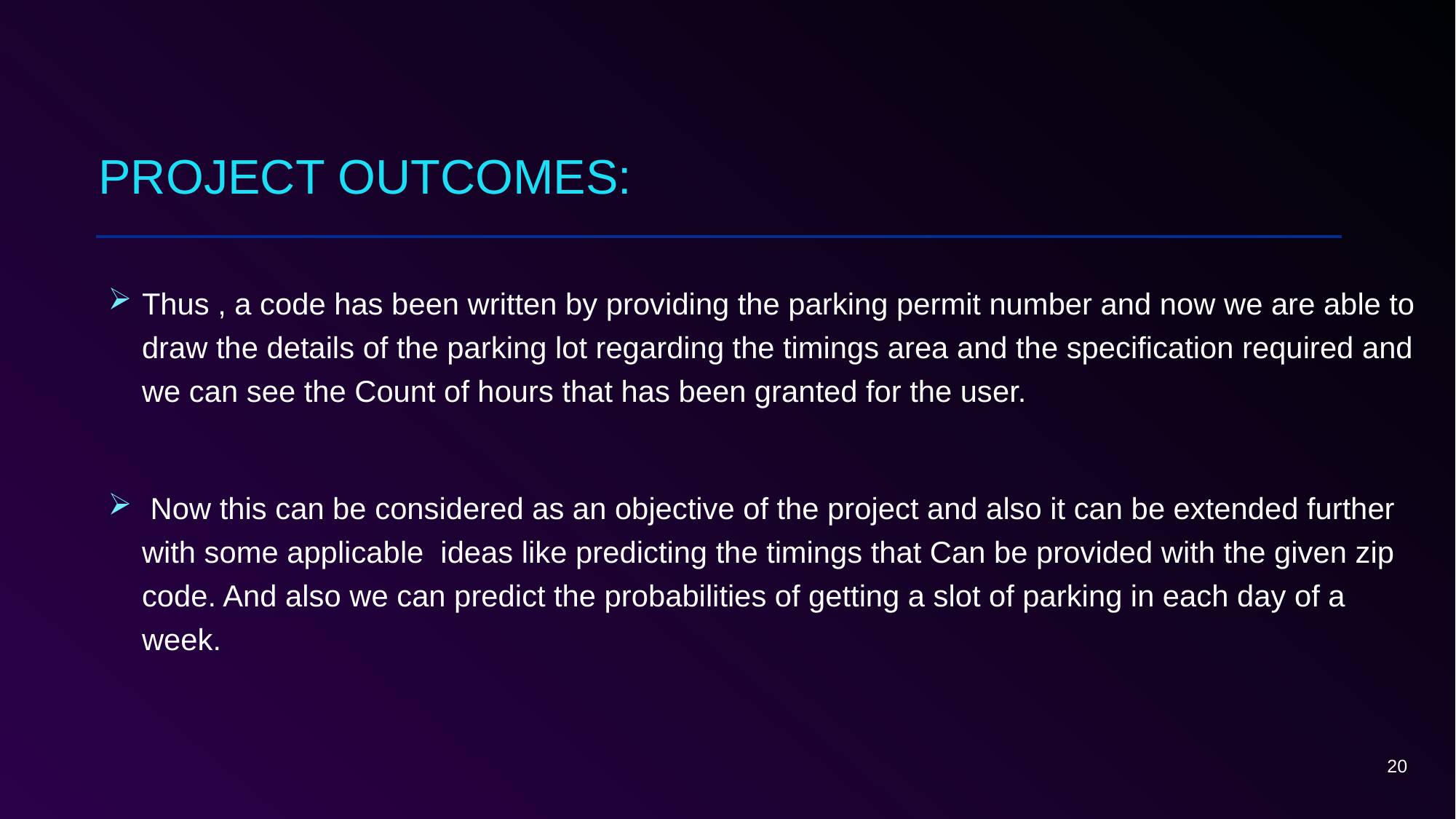

# PROJECT OUTCOMES:
Thus , a code has been written by providing the parking permit number and now we are able to draw the details of the parking lot regarding the timings area and the specification required and we can see the Count of hours that has been granted for the user.

 Now this can be considered as an objective of the project and also it can be extended further with some applicable  ideas like predicting the timings that Can be provided with the given zip code. And also we can predict the probabilities of getting a slot of parking in each day of a week.
20